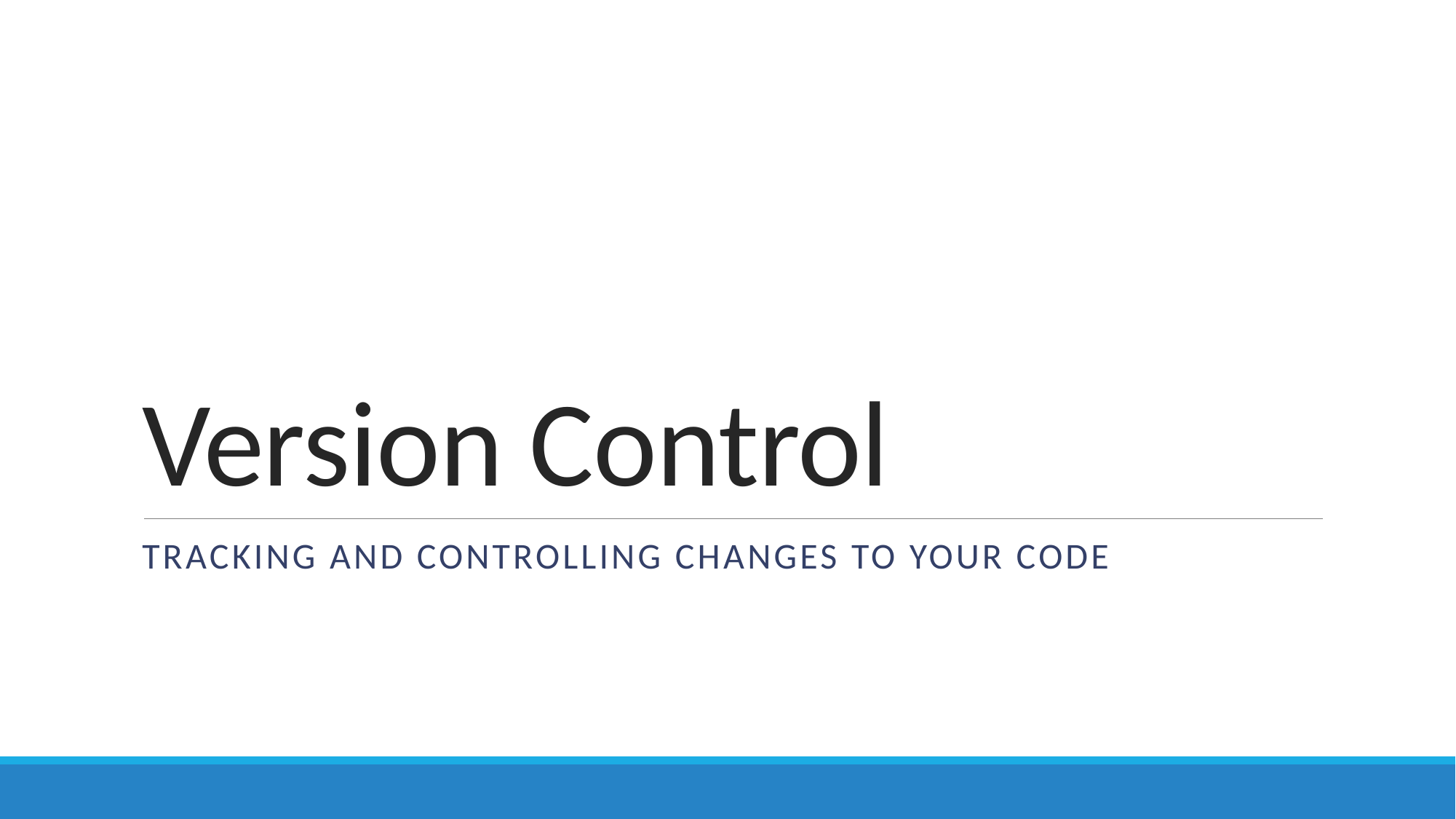

# Version Control
Tracking and controlling changes to Your code